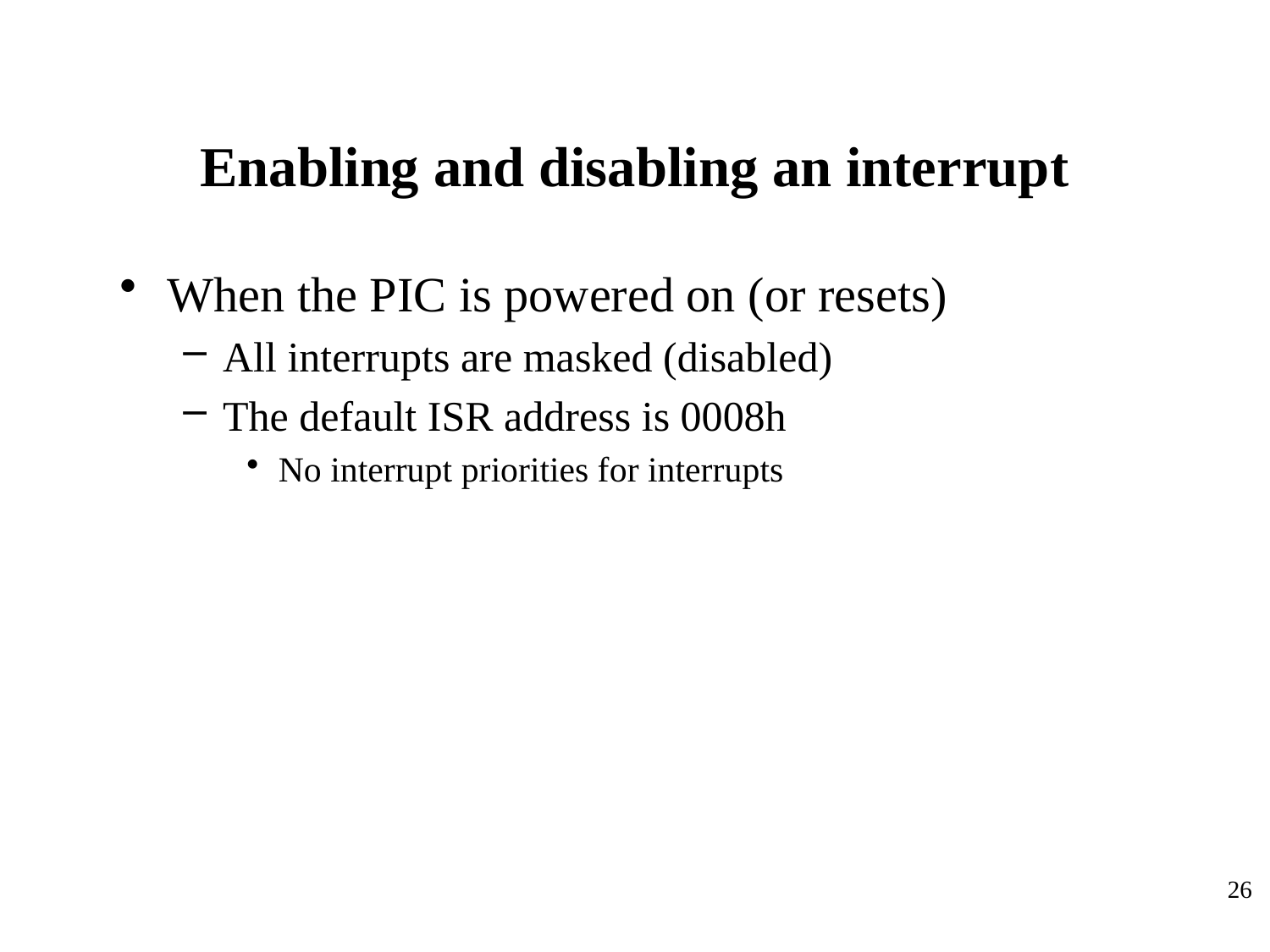

# Enabling and disabling an interrupt
When the PIC is powered on (or resets)
All interrupts are masked (disabled)
The default ISR address is 0008h
No interrupt priorities for interrupts
26